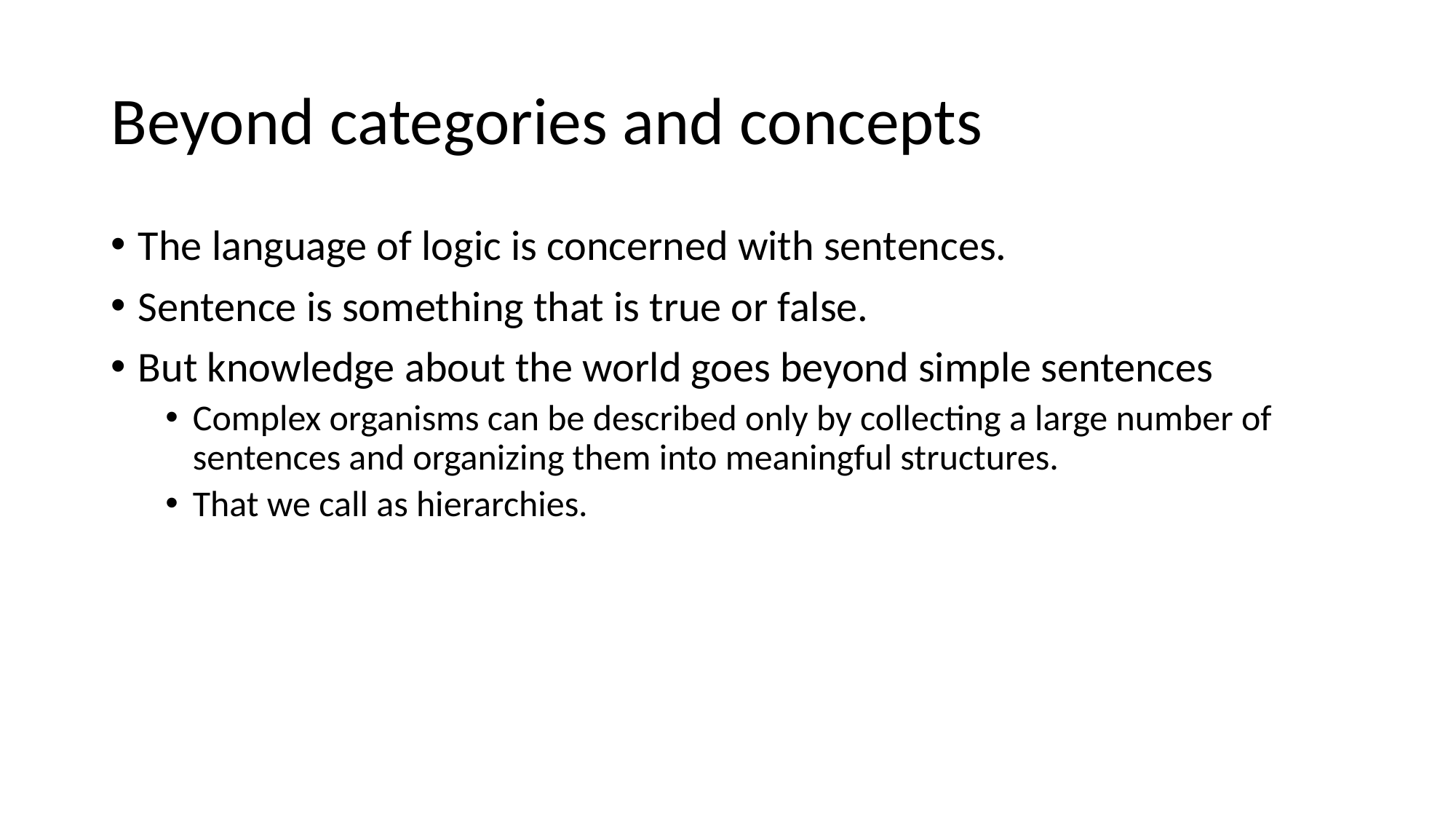

# Beyond categories and concepts
The language of logic is concerned with sentences.
Sentence is something that is true or false.
But knowledge about the world goes beyond simple sentences
Complex organisms can be described only by collecting a large number of sentences and organizing them into meaningful structures.
That we call as hierarchies.